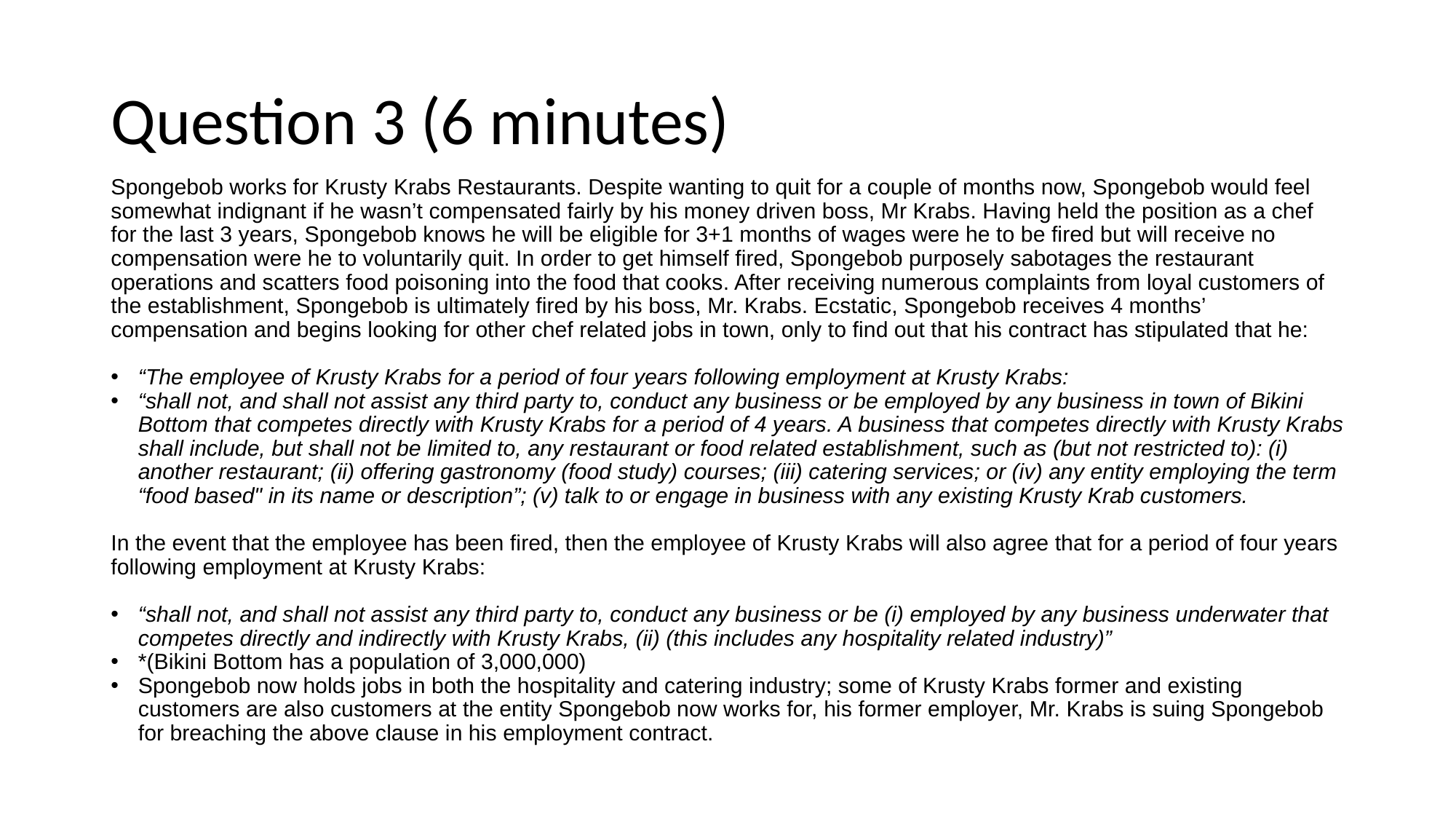

# Question 3 (6 minutes)
Spongebob works for Krusty Krabs Restaurants. Despite wanting to quit for a couple of months now, Spongebob would feel somewhat indignant if he wasn’t compensated fairly by his money driven boss, Mr Krabs. Having held the position as a chef for the last 3 years, Spongebob knows he will be eligible for 3+1 months of wages were he to be fired but will receive no compensation were he to voluntarily quit. In order to get himself fired, Spongebob purposely sabotages the restaurant operations and scatters food poisoning into the food that cooks. After receiving numerous complaints from loyal customers of the establishment, Spongebob is ultimately fired by his boss, Mr. Krabs. Ecstatic, Spongebob receives 4 months’ compensation and begins looking for other chef related jobs in town, only to find out that his contract has stipulated that he:

“The employee of Krusty Krabs for a period of four years following employment at Krusty Krabs:
“shall not, and shall not assist any third party to, conduct any business or be employed by any business in town of Bikini Bottom that competes directly with Krusty Krabs for a period of 4 years. A business that competes directly with Krusty Krabs shall include, but shall not be limited to, any restaurant or food related establishment, such as (but not restricted to): (i) another restaurant; (ii) offering gastronomy (food study) courses; (iii) catering services; or (iv) any entity employing the term “food based" in its name or description”; (v) talk to or engage in business with any existing Krusty Krab customers.

In the event that the employee has been fired, then the employee of Krusty Krabs will also agree that for a period of four years following employment at Krusty Krabs:

“shall not, and shall not assist any third party to, conduct any business or be (i) employed by any business underwater that competes directly and indirectly with Krusty Krabs, (ii) (this includes any hospitality related industry)”
*(Bikini Bottom has a population of 3,000,000)
Spongebob now holds jobs in both the hospitality and catering industry; some of Krusty Krabs former and existing customers are also customers at the entity Spongebob now works for, his former employer, Mr. Krabs is suing Spongebob for breaching the above clause in his employment contract.